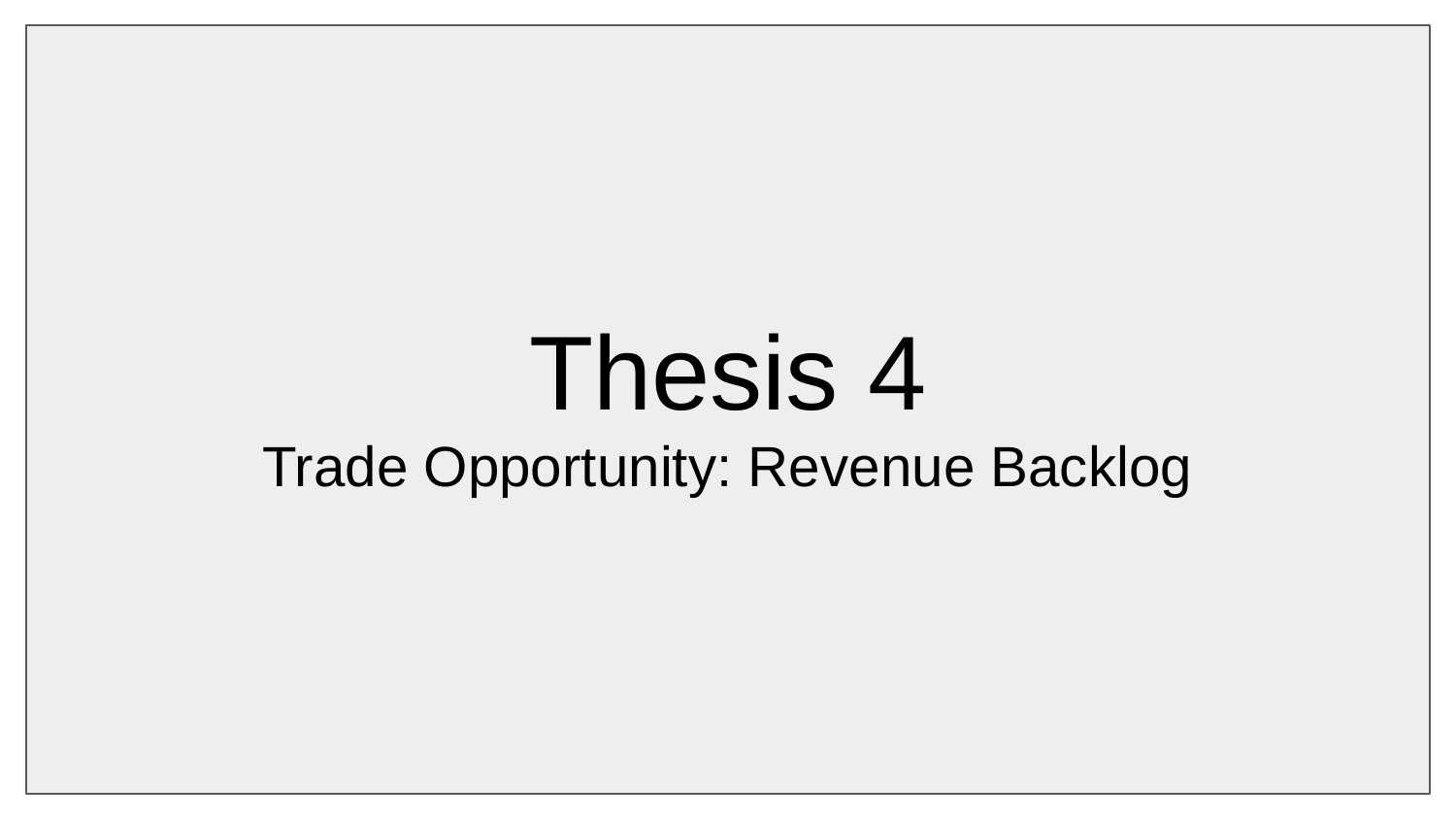

# Thesis 4
Trade Opportunity: Revenue Backlog